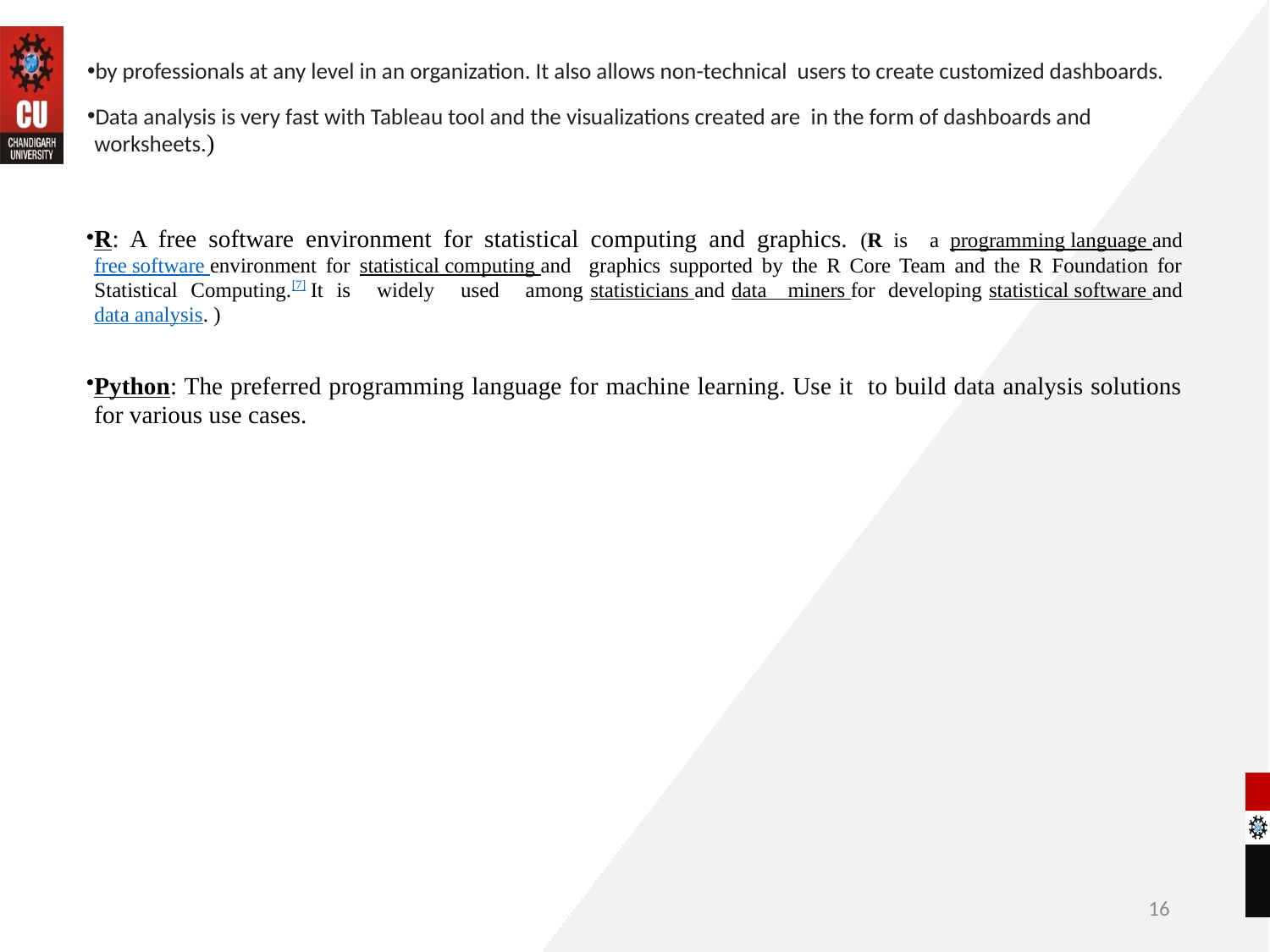

by professionals at any level in an organization. It also allows non-technical  users to create customized dashboards.
Data analysis is very fast with Tableau tool and the visualizations created are  in the form of dashboards and worksheets.)

R: A free software environment for statistical computing and graphics. (R is  a programming language and free software environment for statistical computing and  graphics supported by the R Core Team and the R Foundation for Statistical  Computing.[7] It  is    widely    used    among statisticians and data    miners for  developing statistical software and data analysis. )

Python: The preferred programming language for machine learning. Use it  to build data analysis solutions for various use cases.
16